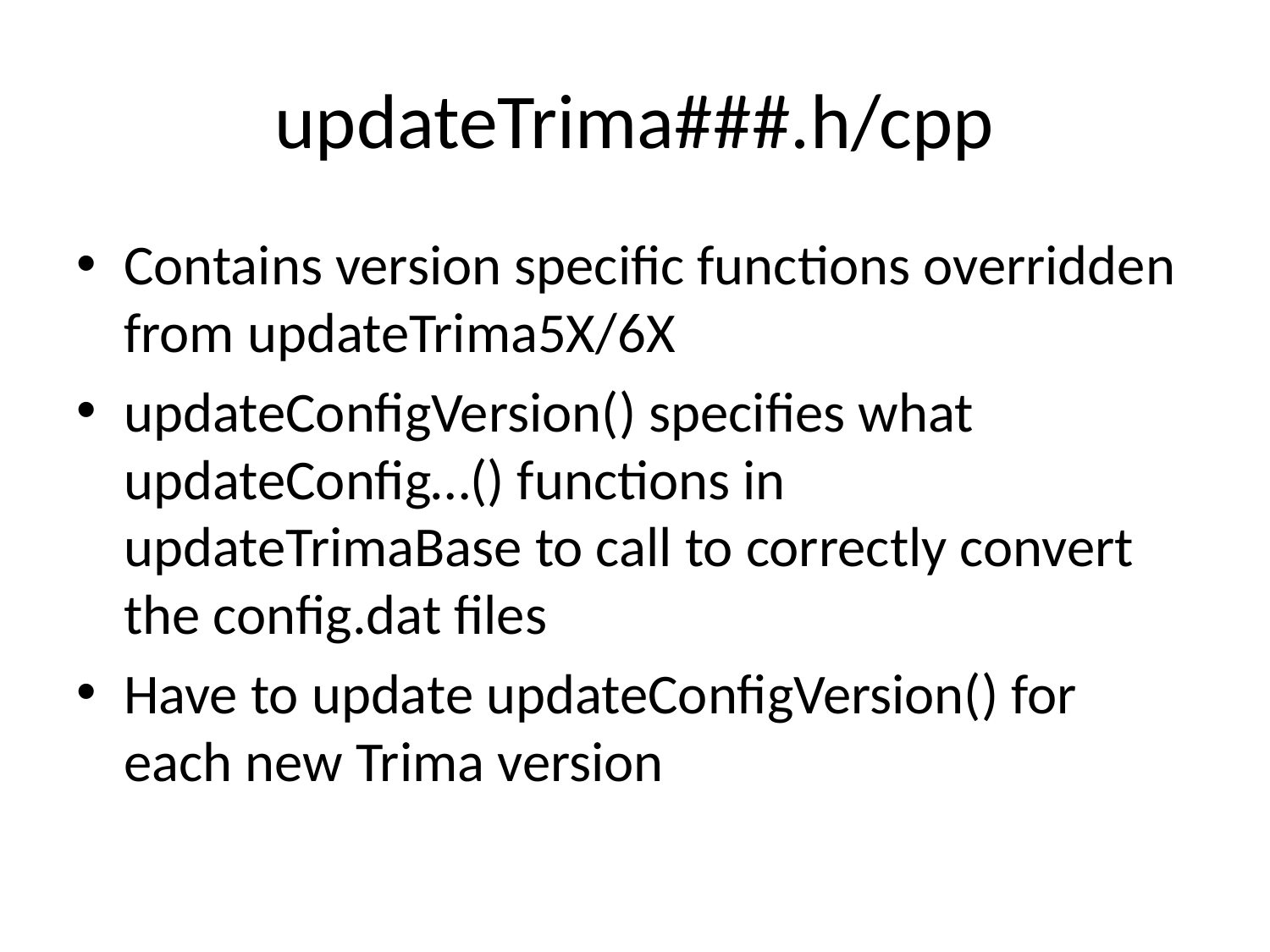

# updateTrima###.h/cpp
Contains version specific functions overridden from updateTrima5X/6X
updateConfigVersion() specifies what updateConfig…() functions in updateTrimaBase to call to correctly convert the config.dat files
Have to update updateConfigVersion() for each new Trima version